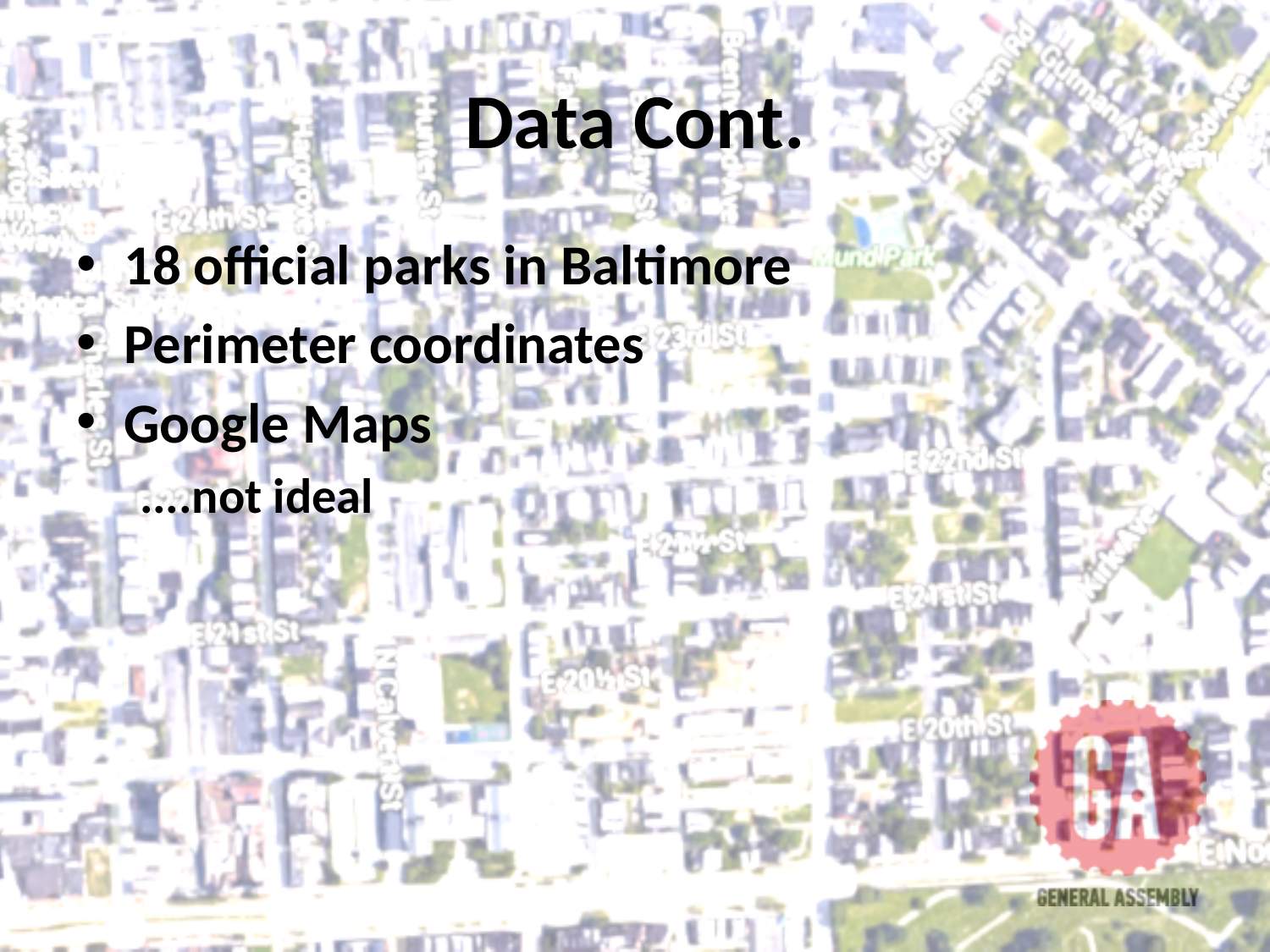

# Data Cont.
18 official parks in Baltimore
Perimeter coordinates
Google Maps
....not ideal